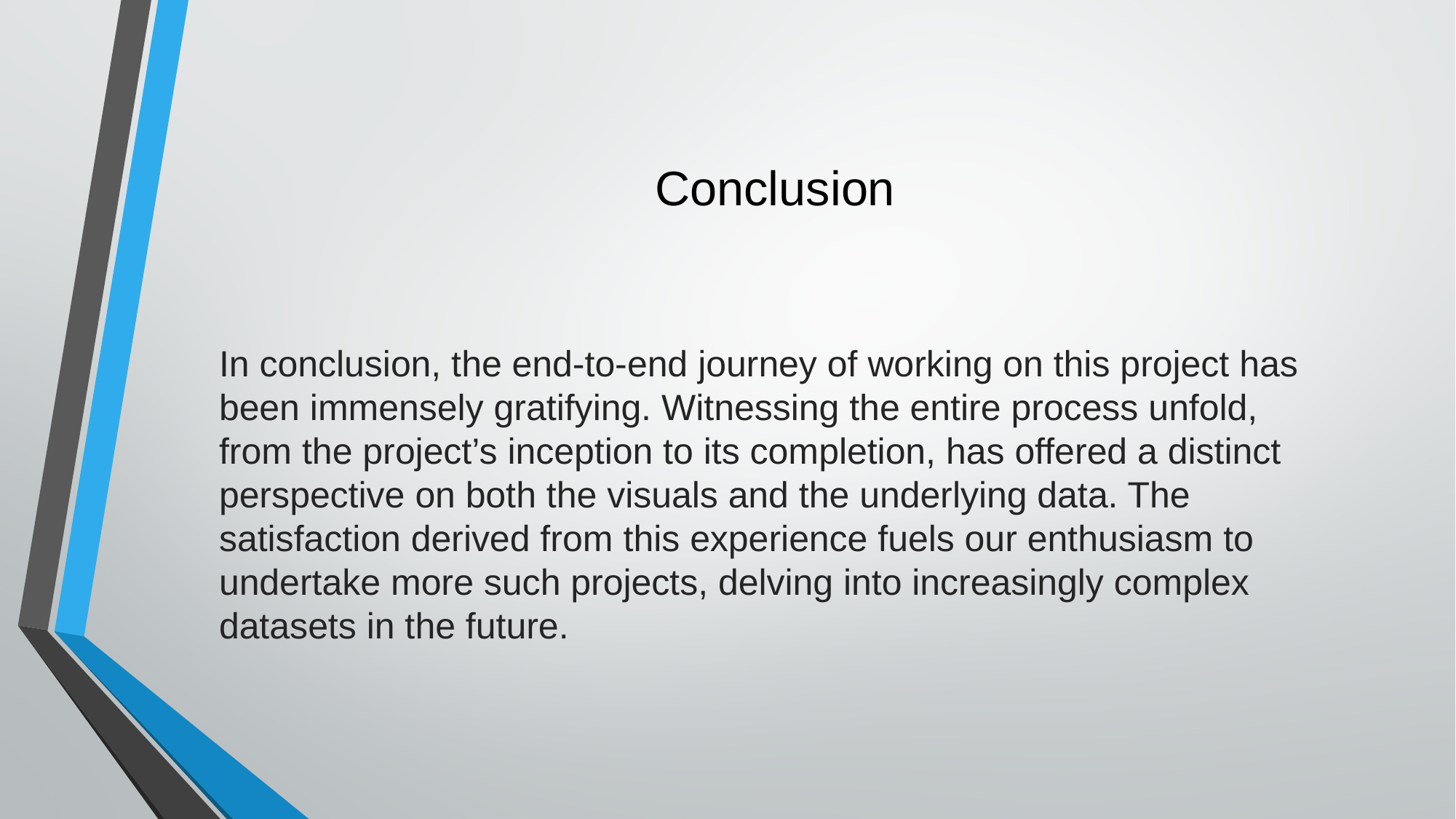

# Conclusion
In conclusion, the end-to-end journey of working on this project has been immensely gratifying. Witnessing the entire process unfold, from the project’s inception to its completion, has offered a distinct perspective on both the visuals and the underlying data. The satisfaction derived from this experience fuels our enthusiasm to undertake more such projects, delving into increasingly complex datasets in the future.